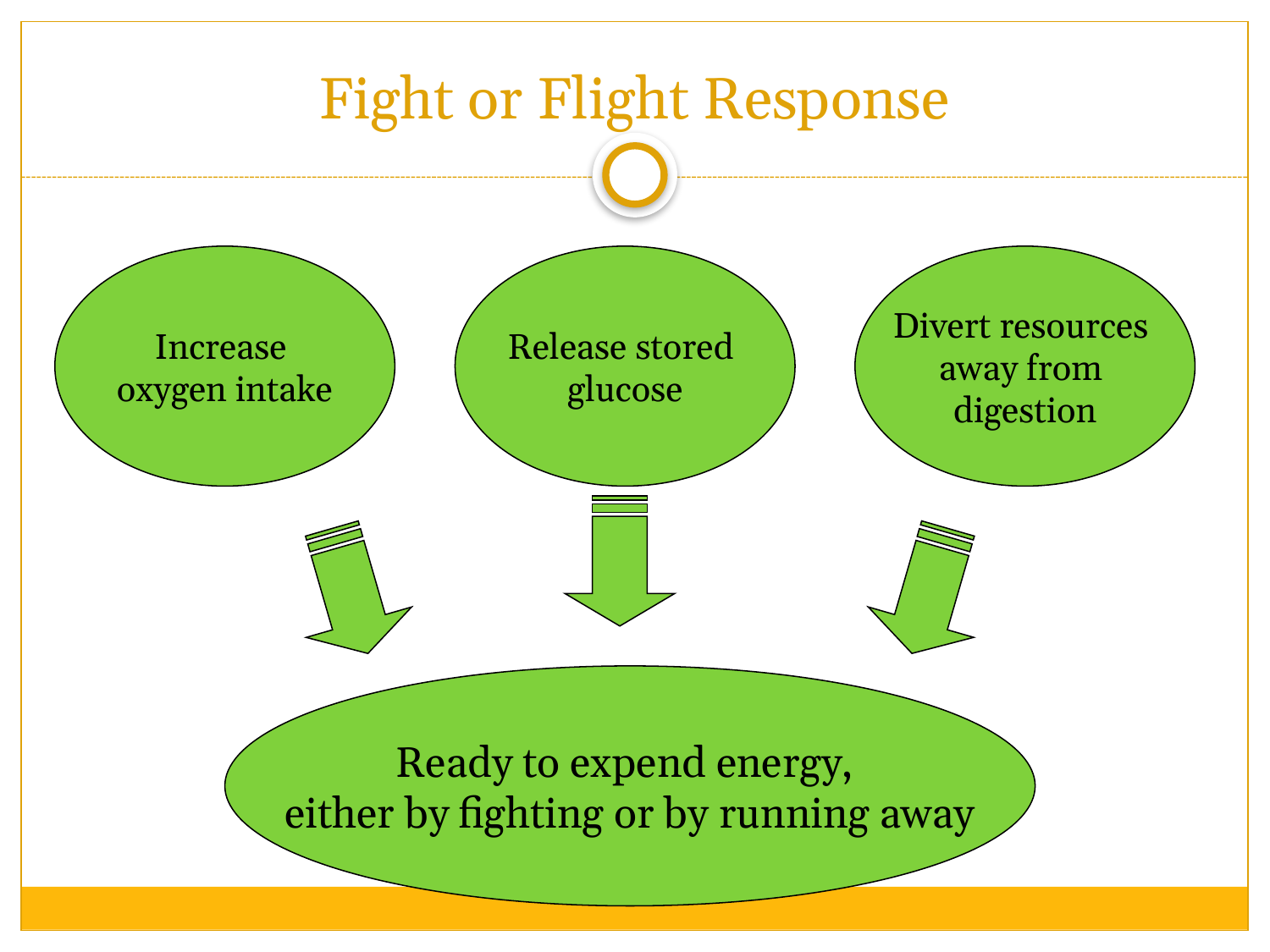

# Fight or Flight Response
Increase
oxygen intake
Release stored
glucose
Divert resources
away from
digestion

Ready to expend energy,
either by fighting or by running away